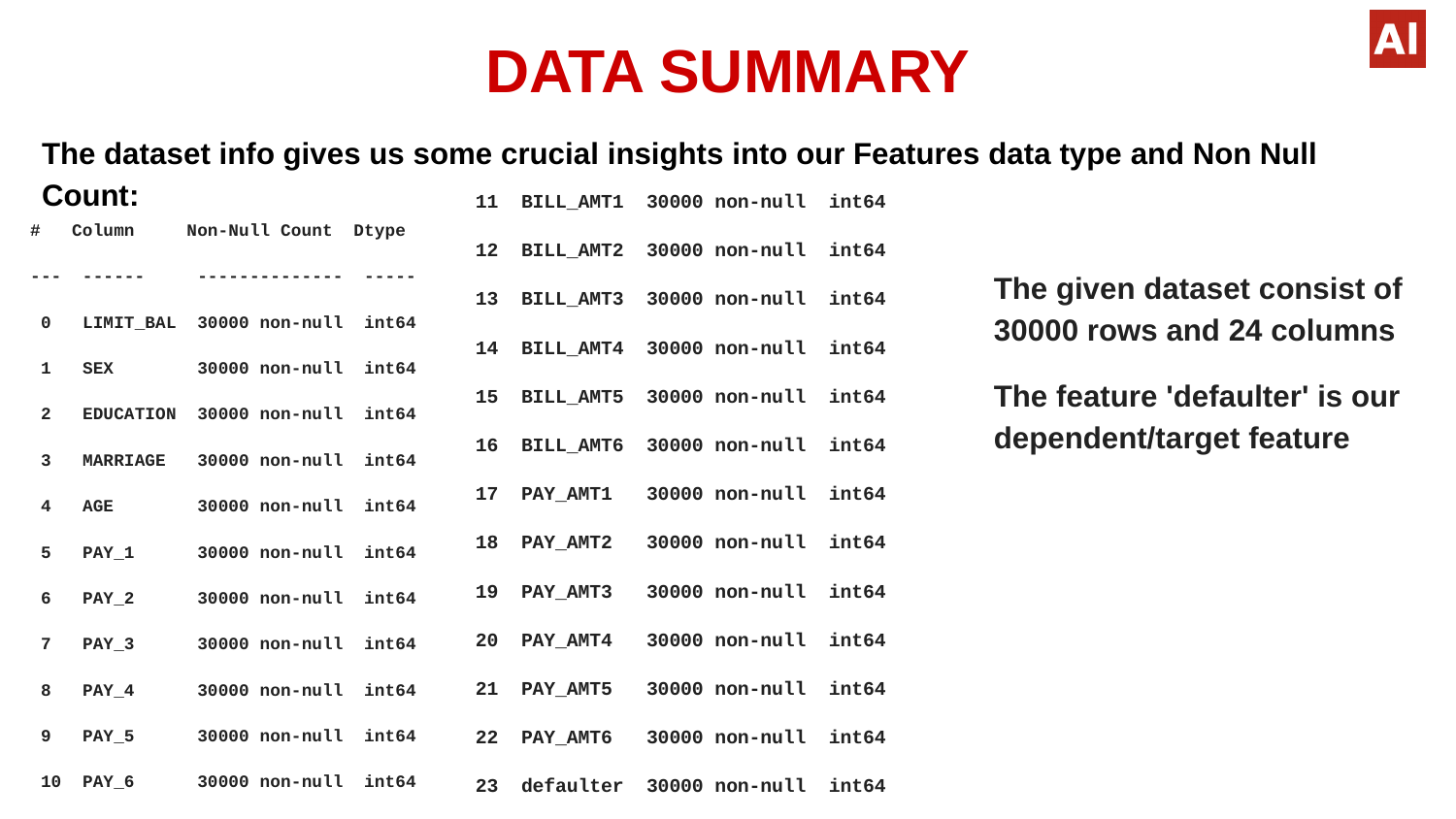

DATA SUMMARY

The dataset info gives us some crucial insights into our Features data type and Non Null Count:
 11  BILL_AMT1  30000 non-null  int64
 12  BILL_AMT2  30000 non-null  int64
 13  BILL_AMT3  30000 non-null  int64
 14  BILL_AMT4  30000 non-null  int64
 15  BILL_AMT5  30000 non-null  int64
 16  BILL_AMT6  30000 non-null  int64
 17  PAY_AMT1   30000 non-null  int64
 18  PAY_AMT2   30000 non-null  int64
 19  PAY_AMT3   30000 non-null  int64
 20  PAY_AMT4   30000 non-null  int64
 21  PAY_AMT5   30000 non-null  int64
 22  PAY_AMT6   30000 non-null  int64
 23  defaulter  30000 non-null  int64

#   Column     Non-Null Count  Dtype
---  ------     --------------  -----
 0   LIMIT_BAL  30000 non-null  int64
 1   SEX        30000 non-null  int64
 2   EDUCATION  30000 non-null  int64
 3   MARRIAGE   30000 non-null  int64
 4   AGE        30000 non-null  int64
 5   PAY_1      30000 non-null  int64
 6   PAY_2      30000 non-null  int64
 7   PAY_3      30000 non-null  int64
 8   PAY_4      30000 non-null  int64
 9   PAY_5      30000 non-null  int64
 10  PAY_6      30000 non-null  int64

The given dataset consist of 30000 rows and 24 columns
The feature 'defaulter' is our dependent/target feature